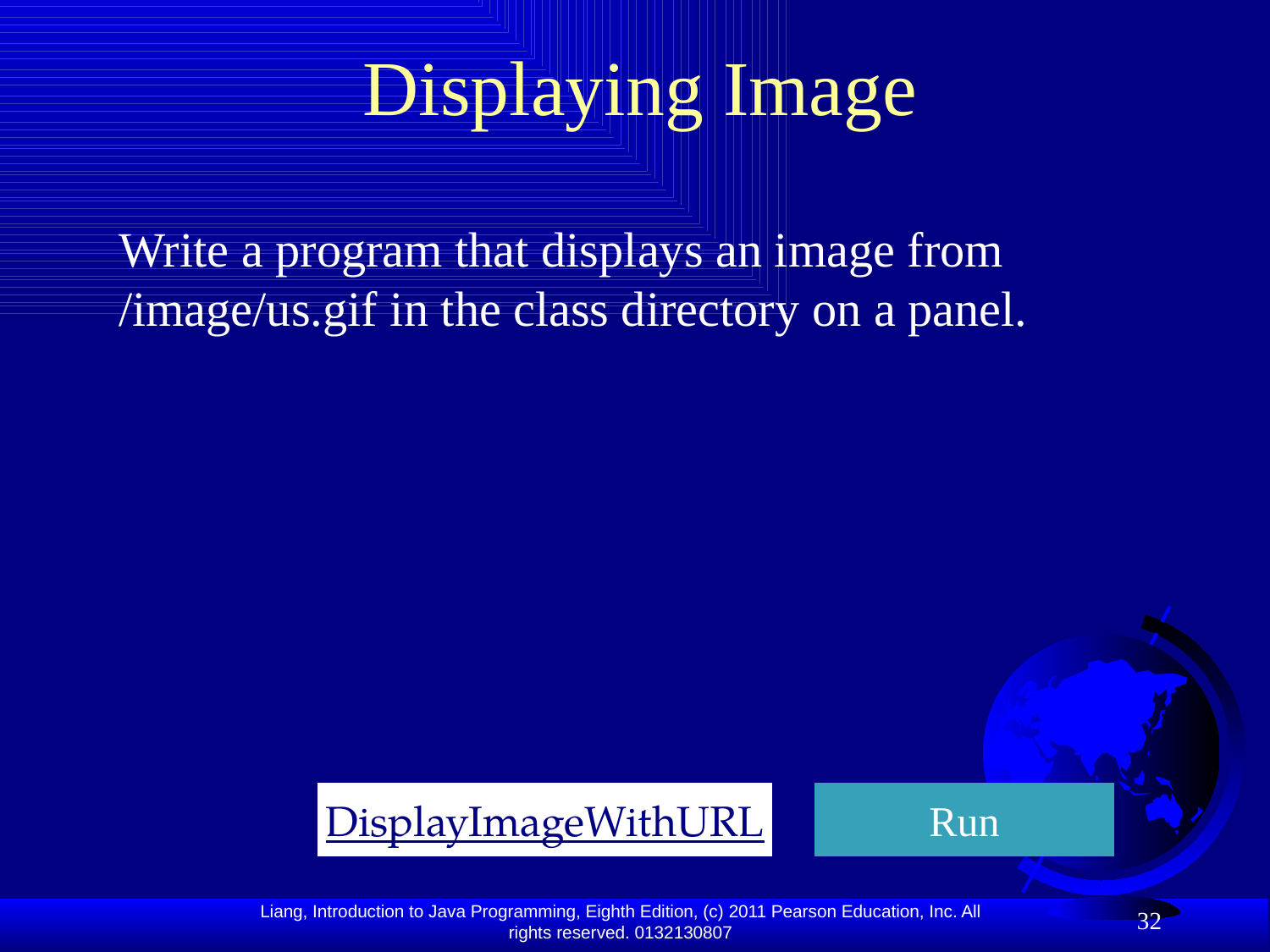

# Displaying Image
Write a program that displays an image from /image/us.gif in the class directory on a panel.

DisplayImageWithURL
Run
32